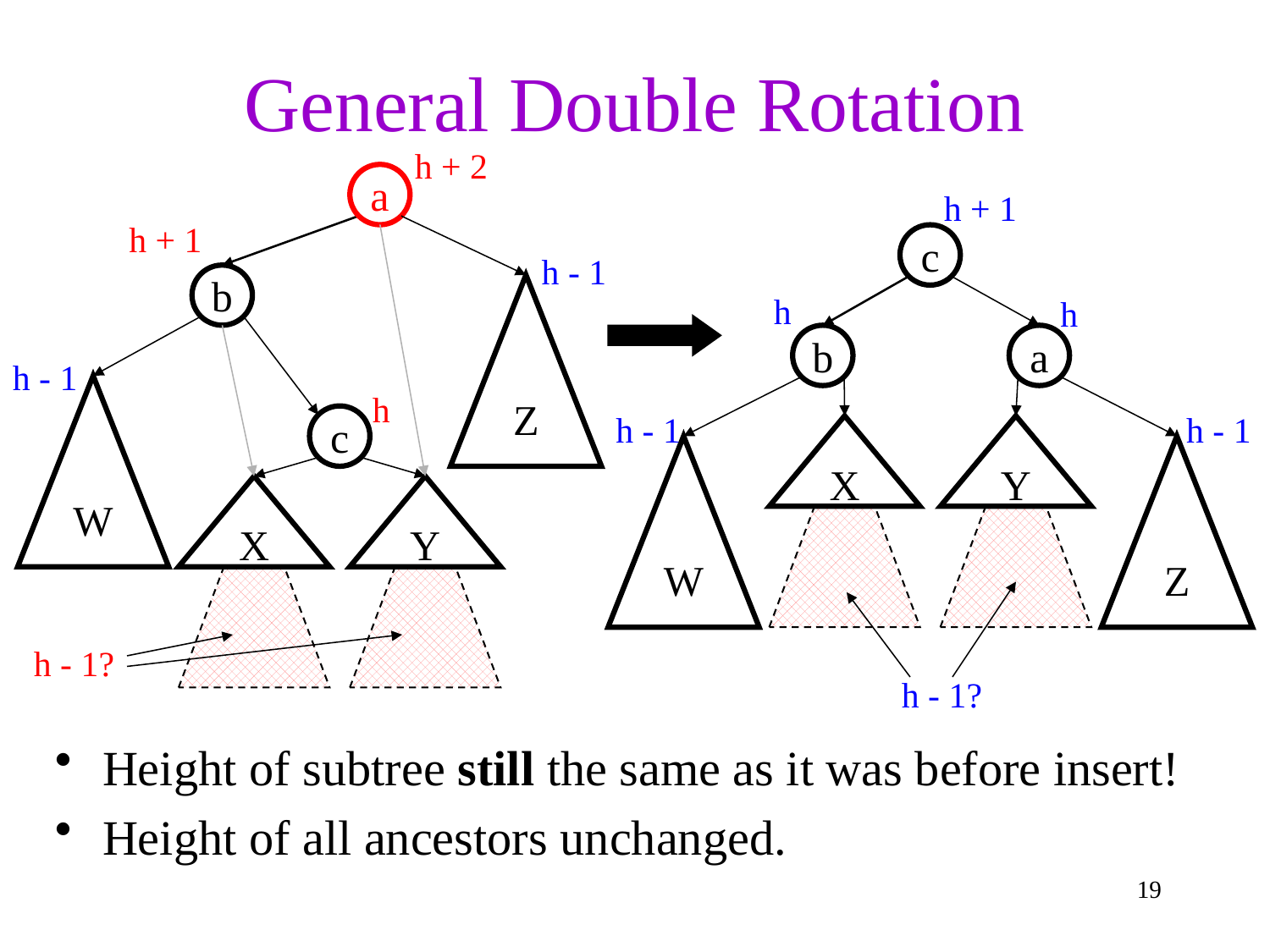

# General Double Rotation
h + 2
a
h + 1
h + 1
c
h - 1
b
Z
h
h

b
a
h - 1
W
h
h - 1
h - 1
c
X
Y

W
Z
X
Y

h - 1?

h - 1?
Height of subtree still the same as it was before insert!
Height of all ancestors unchanged.
19